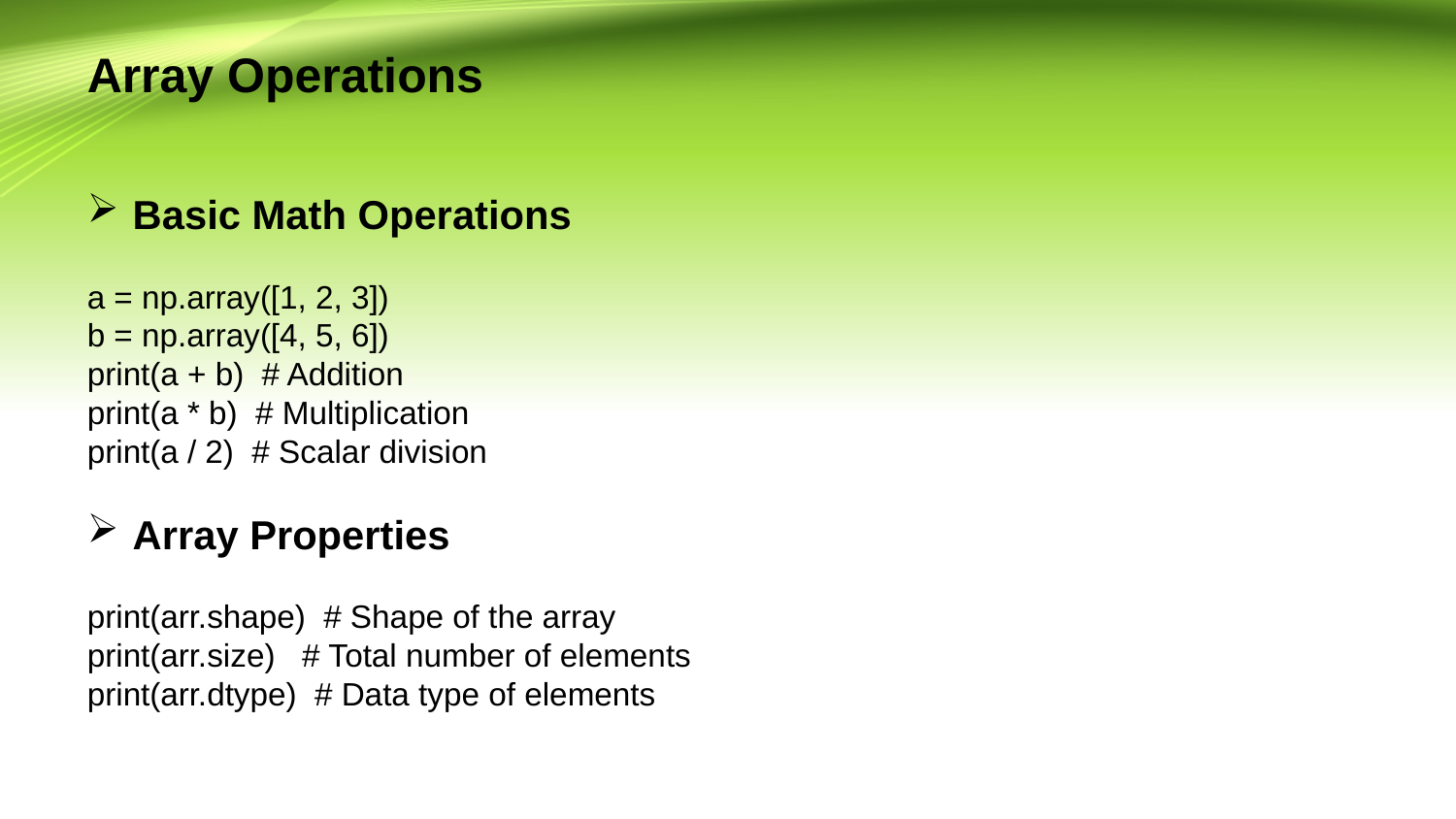

Array Operations

Basic Math Operations

a = np.array([1, 2, 3])
b = np.array([4, 5, 6])
print(a + b)  # Addition
print(a * b)  # Multiplication
print(a / 2)  # Scalar division

Array Properties

print(arr.shape)  # Shape of the array
print(arr.size)   # Total number of elements
print(arr.dtype)  # Data type of elements